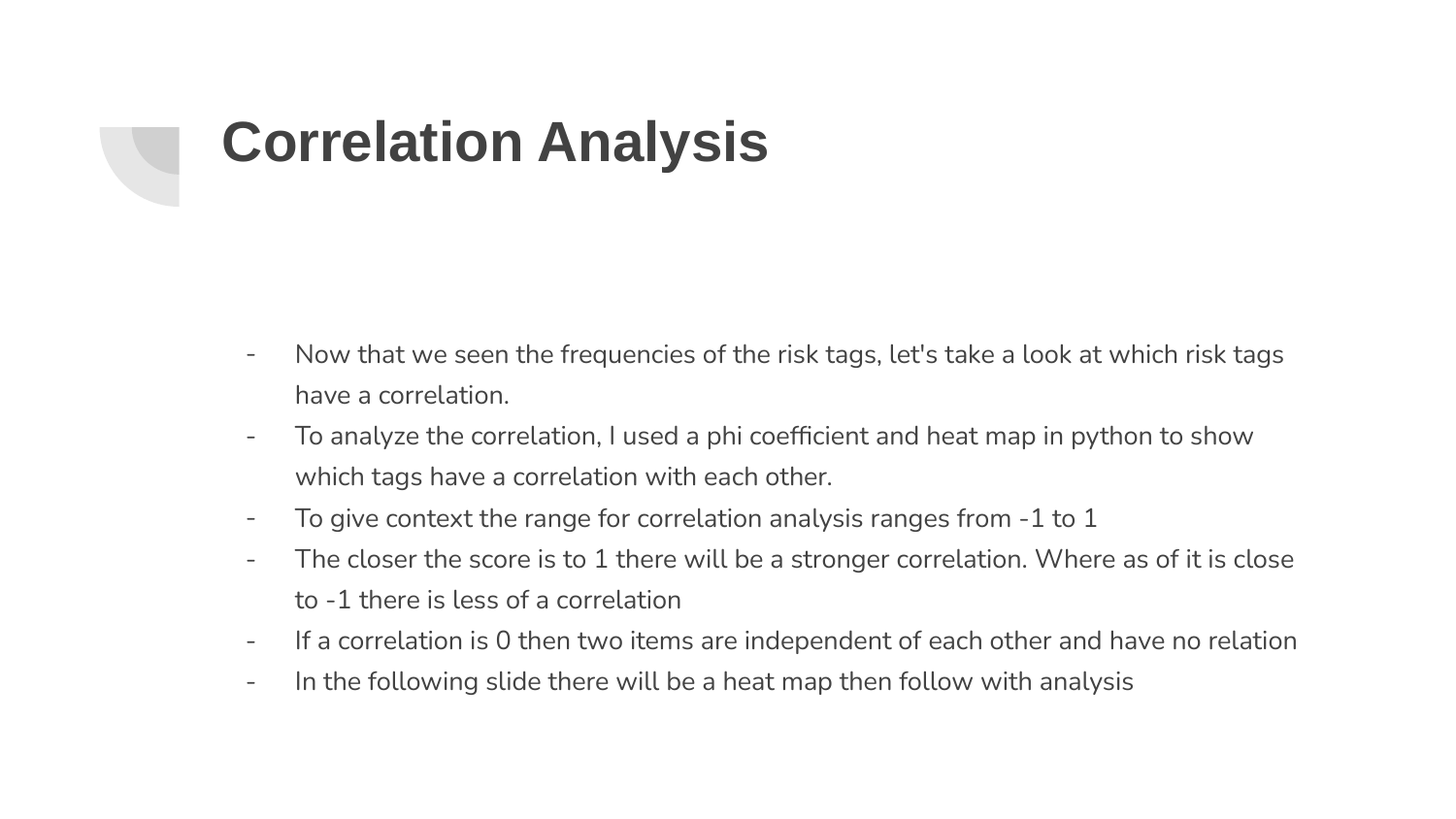

# Correlation Analysis
Now that we seen the frequencies of the risk tags, let's take a look at which risk tags have a correlation.
To analyze the correlation, I used a phi coefficient and heat map in python to show which tags have a correlation with each other.
To give context the range for correlation analysis ranges from -1 to 1
The closer the score is to 1 there will be a stronger correlation. Where as of it is close to -1 there is less of a correlation
If a correlation is 0 then two items are independent of each other and have no relation
In the following slide there will be a heat map then follow with analysis